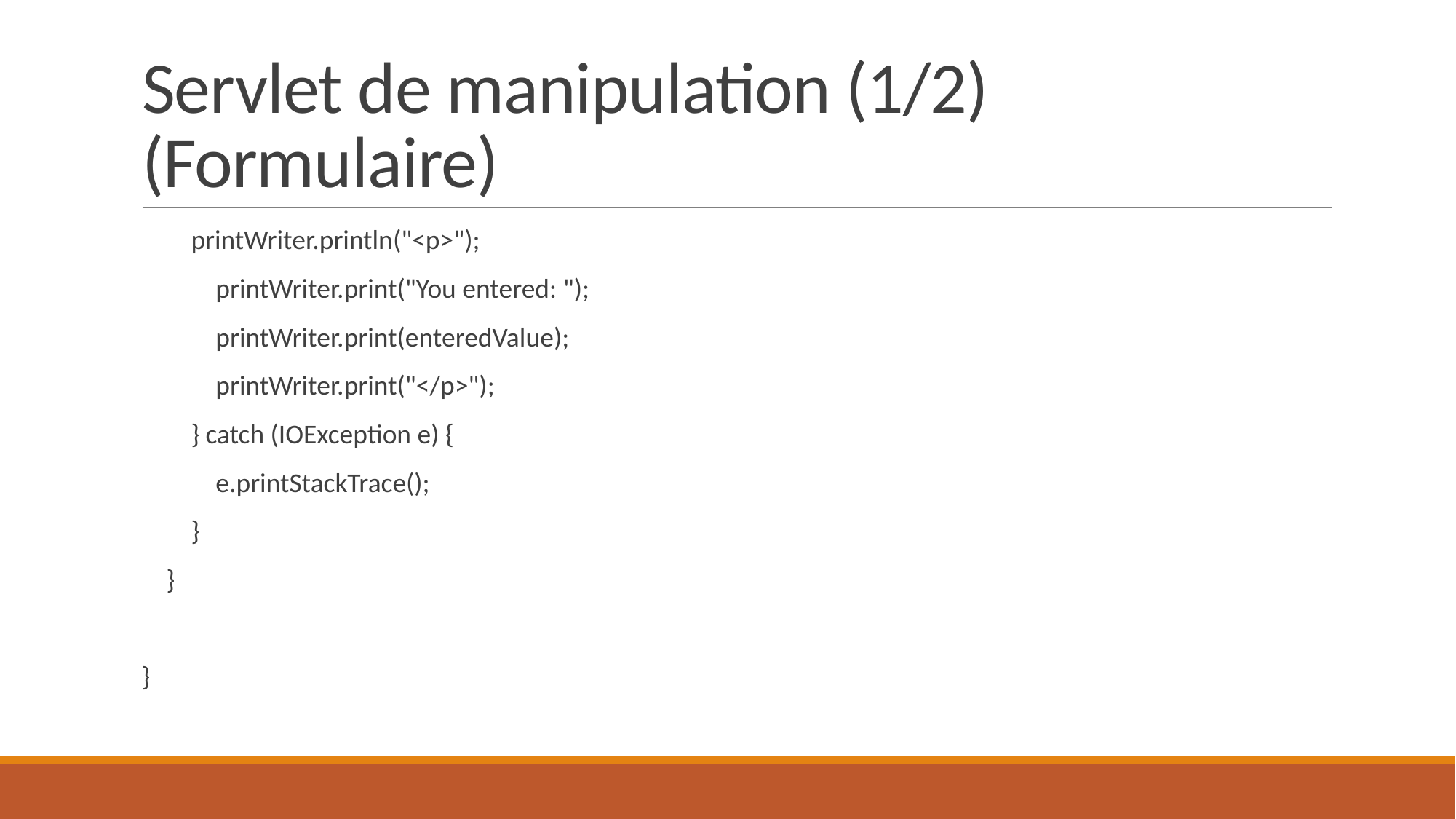

# Servlet de manipulation (1/2) (Formulaire)
        printWriter.println("<p>");
            printWriter.print("You entered: ");
            printWriter.print(enteredValue);
            printWriter.print("</p>");
        } catch (IOException e) {
            e.printStackTrace();
        }
    }

}